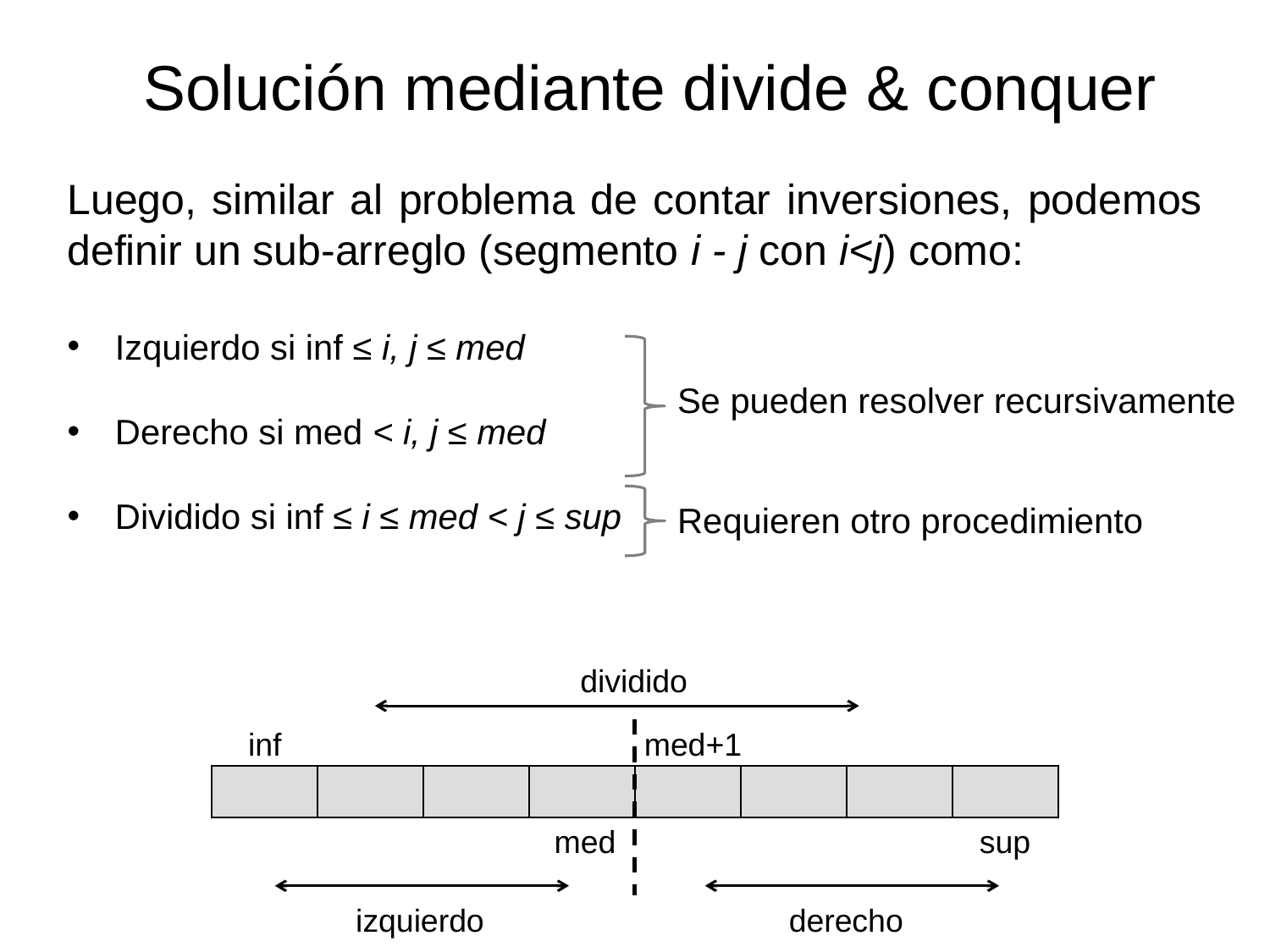

Solución mediante divide & conquer
Luego, similar al problema de contar inversiones, podemos definir un sub-arreglo (segmento i - j con i<j) como:

Izquierdo si inf ≤ i, j ≤ med

Derecho si med < i, j ≤ med

Dividido si inf ≤ i ≤ med < j ≤ sup

Se pueden resolver recursivamente

Requieren otro procedimiento
dividido
inf
med+1
|  |  |  |  |  |  |  |  |
| --- | --- | --- | --- | --- | --- | --- | --- |
med
sup
izquierdo
derecho